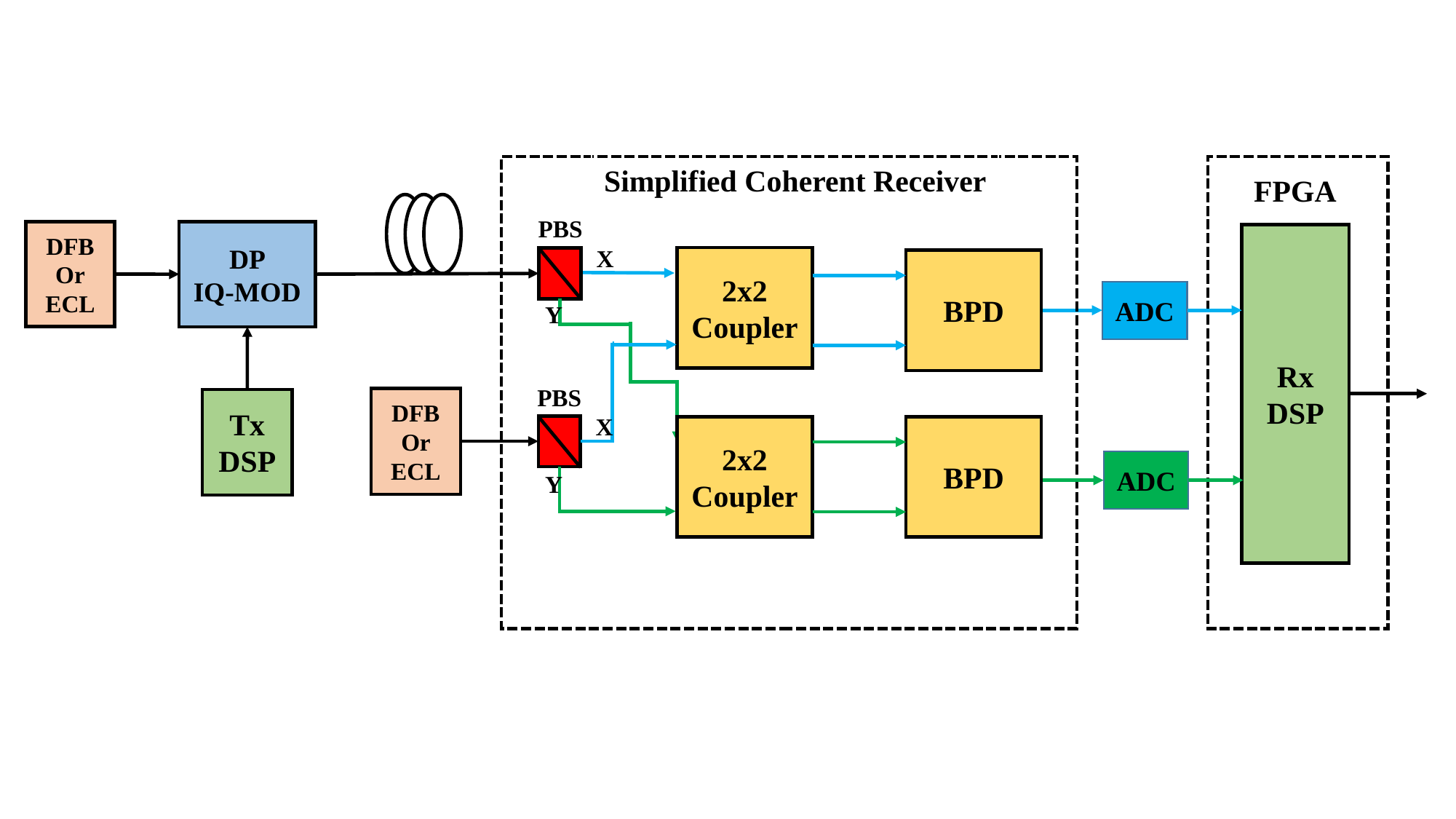

Simplified Coherent Receiver

FPGA

PBS
DFB
Or
ECL
DP
IQ-MOD
Rx
DSP
X
2x2
Coupler

BPD
ADC
Y
PBS
DFB
Or
ECL
Tx
DSP
X

2x2
Coupler
BPD
ADC
Y